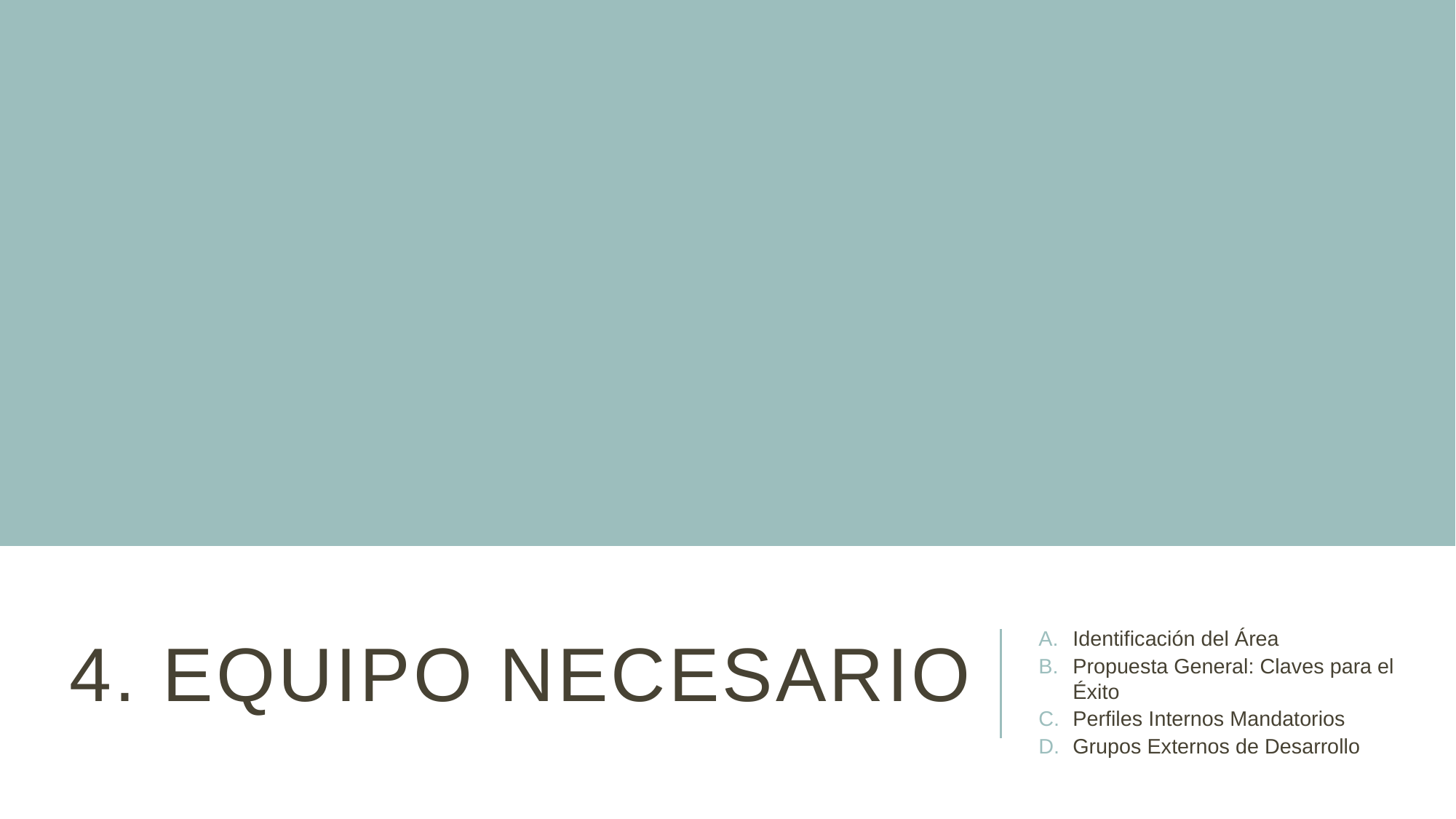

# 4. Equipo necesario

Identificación del Área
Propuesta General: Claves para el Éxito
Perfiles Internos Mandatorios
Grupos Externos de Desarrollo